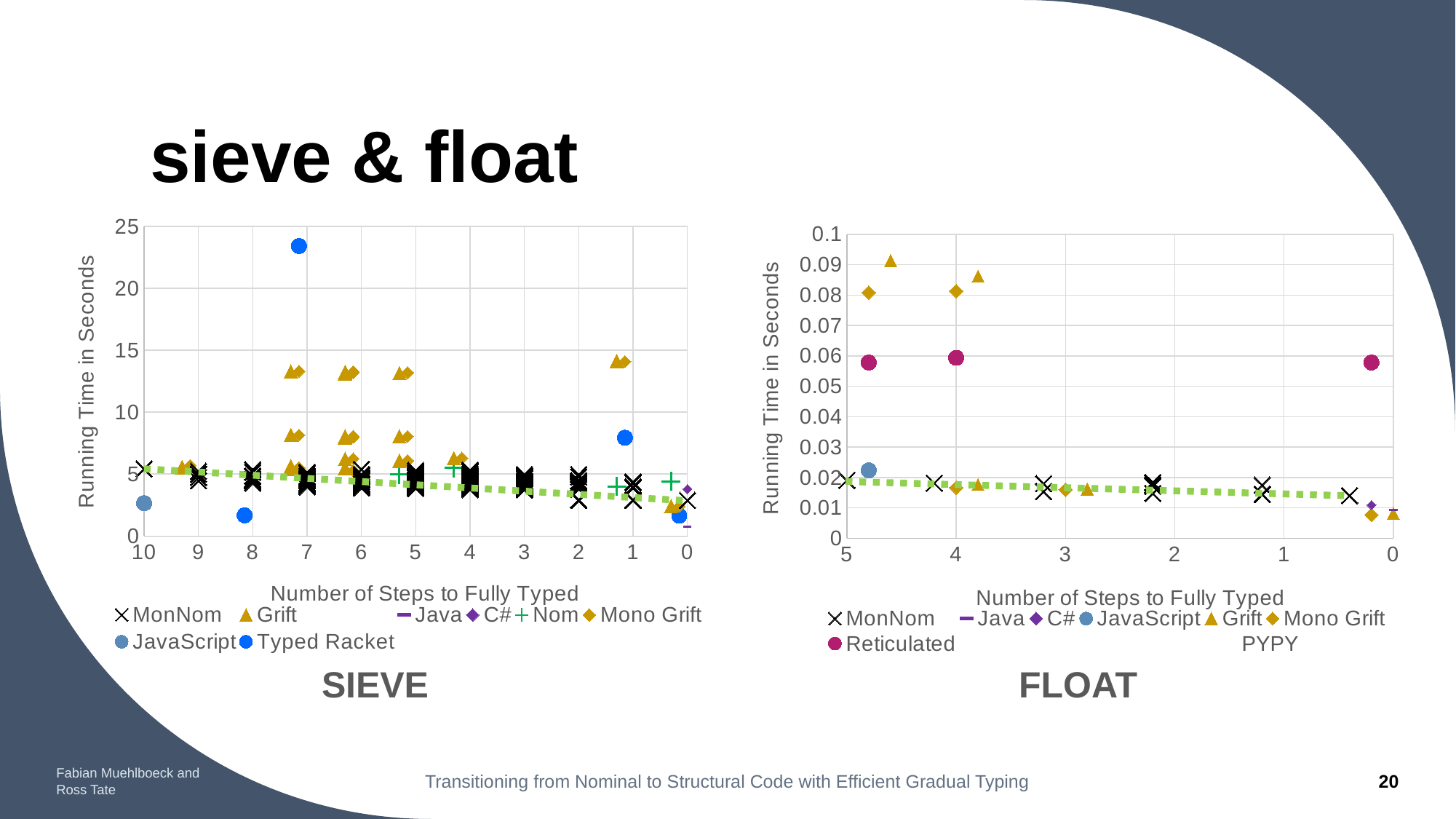

# sieve & float

### Chart

| Category |  |  |  |  |  |  |  |  |
|---|---|---|---|---|---|---|---|---|

### Chart

| Category |  |  |  |  |  |  |  |
|---|---|---|---|---|---|---|---|
PyPy
sieve
float
Fabian Muehlboeck and Ross Tate
Transitioning from Nominal to Structural Code with Efficient Gradual Typing
20